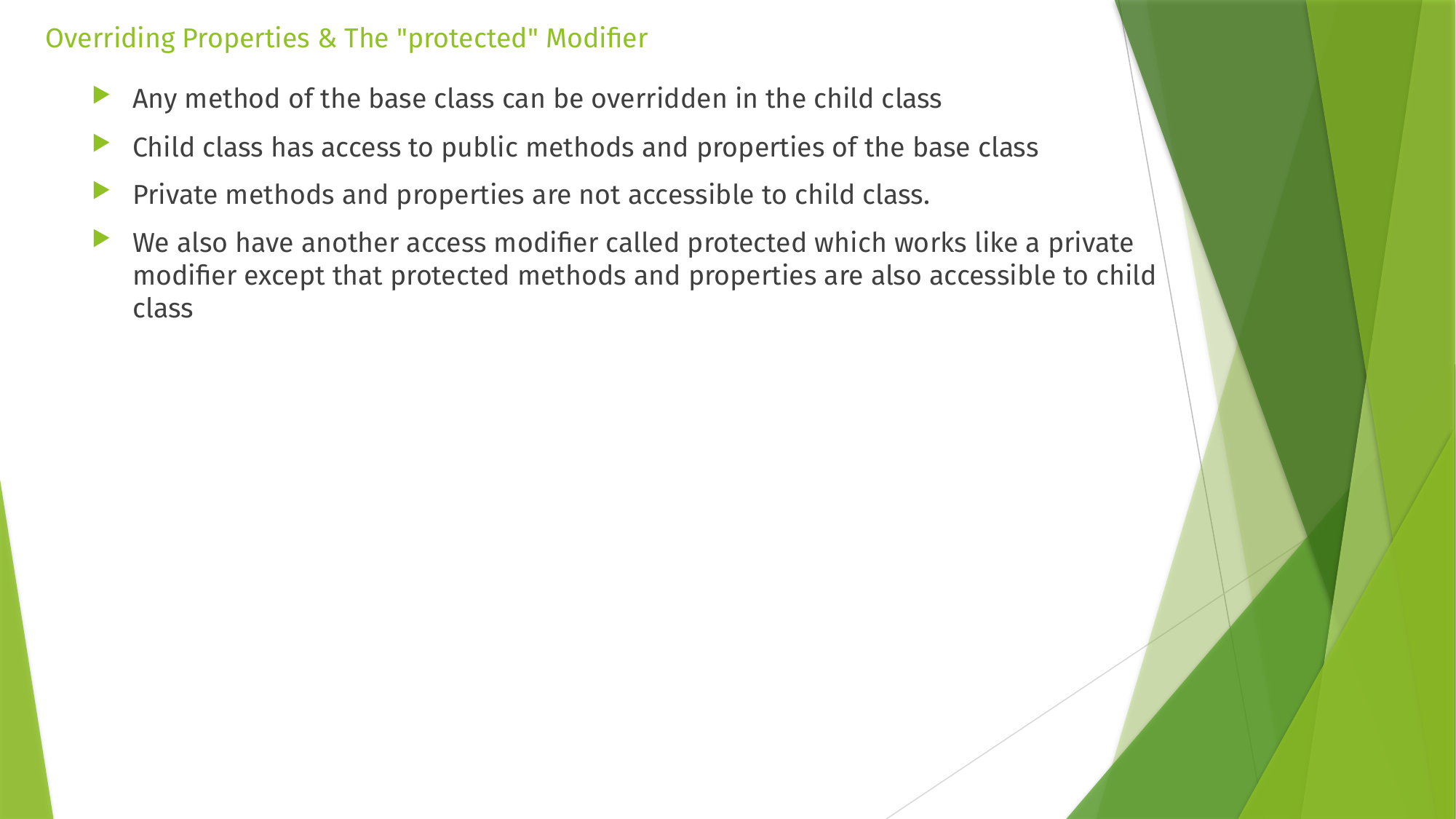

# Overriding Properties & The "protected" Modifier
Any method of the base class can be overridden in the child class
Child class has access to public methods and properties of the base class
Private methods and properties are not accessible to child class.
We also have another access modifier called protected which works like a private modifier except that protected methods and properties are also accessible to child class